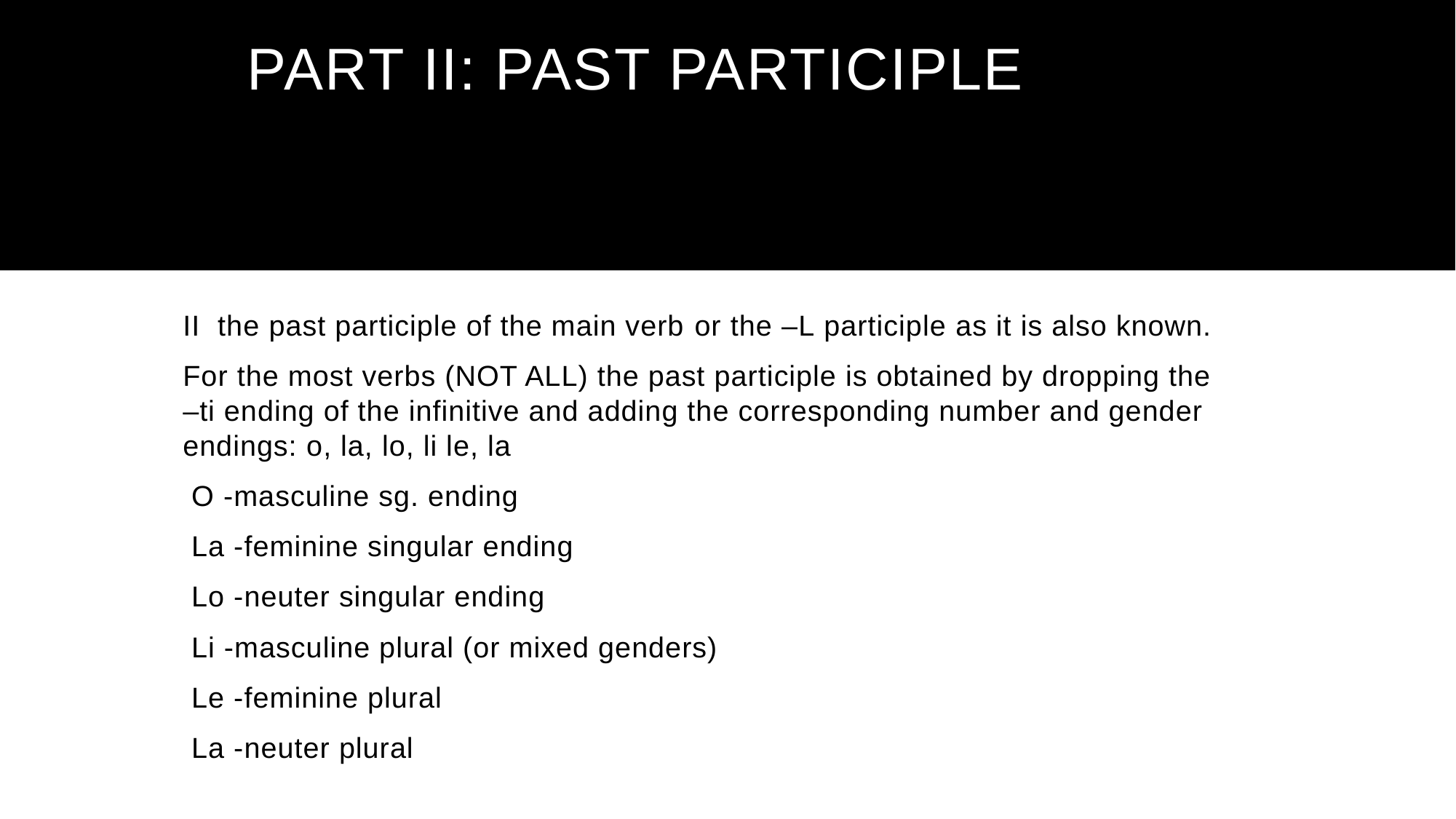

# Part II: Past Participle
II  the past participle of the main verb or the –L participle as it is also known.
For the most verbs (NOT ALL) the past participle is obtained by dropping the –ti ending of the infinitive and adding the corresponding number and gender endings: o, la, lo, li le, la
 O -masculine sg. ending
 La -feminine singular ending
 Lo -neuter singular ending
 Li -masculine plural (or mixed genders)
 Le -feminine plural
 La -neuter plural